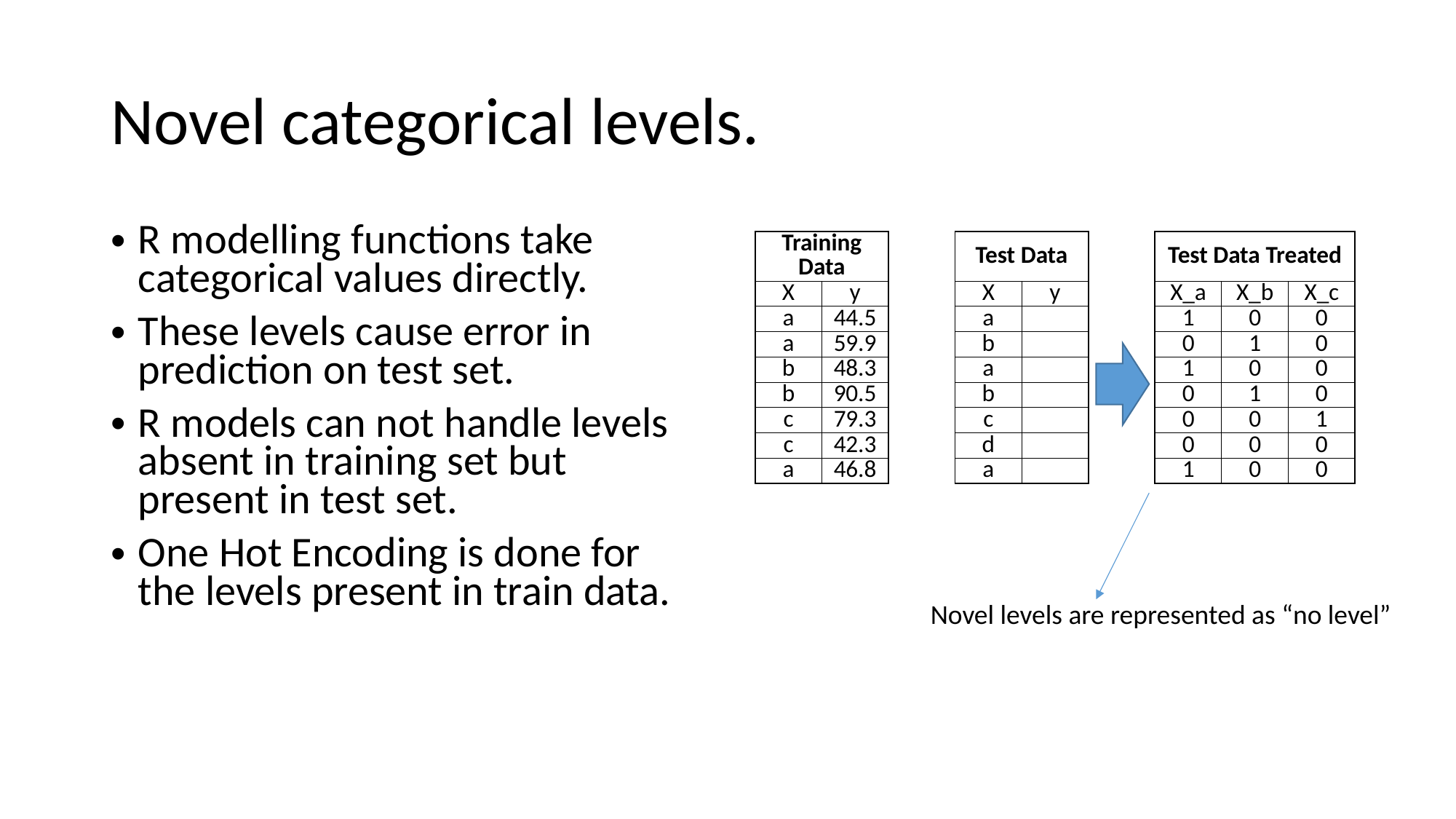

# Novel categorical levels.
R modelling functions take categorical values directly.
These levels cause error in prediction on test set.
R models can not handle levels absent in training set but present in test set.
One Hot Encoding is done for the levels present in train data.
| Training Data |  |  | Test Data |  |  | Test Data Treated |  |  |
| --- | --- | --- | --- | --- | --- | --- | --- | --- |
| X | y |  | X | y |  | X\_a | X\_b | X\_c |
| a | 44.5 |  | a |  |  | 1 | 0 | 0 |
| a | 59.9 |  | b |  |  | 0 | 1 | 0 |
| b | 48.3 |  | a |  |  | 1 | 0 | 0 |
| b | 90.5 |  | b |  |  | 0 | 1 | 0 |
| c | 79.3 |  | c |  |  | 0 | 0 | 1 |
| c | 42.3 |  | d |  |  | 0 | 0 | 0 |
| a | 46.8 |  | a |  |  | 1 | 0 | 0 |

Novel levels are represented as “no level”